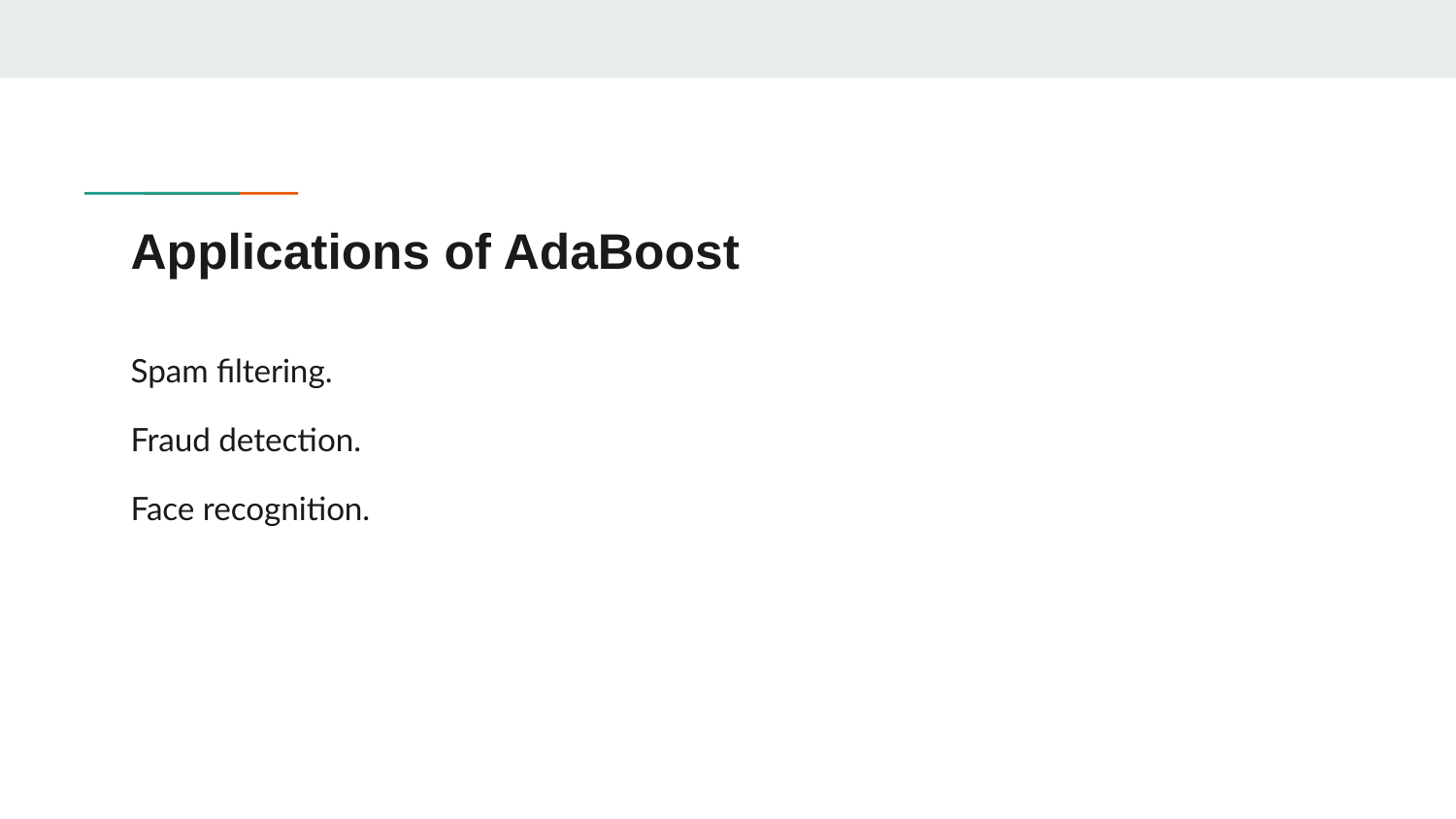

# Applications of AdaBoost
Spam filtering.
Fraud detection.
Face recognition.